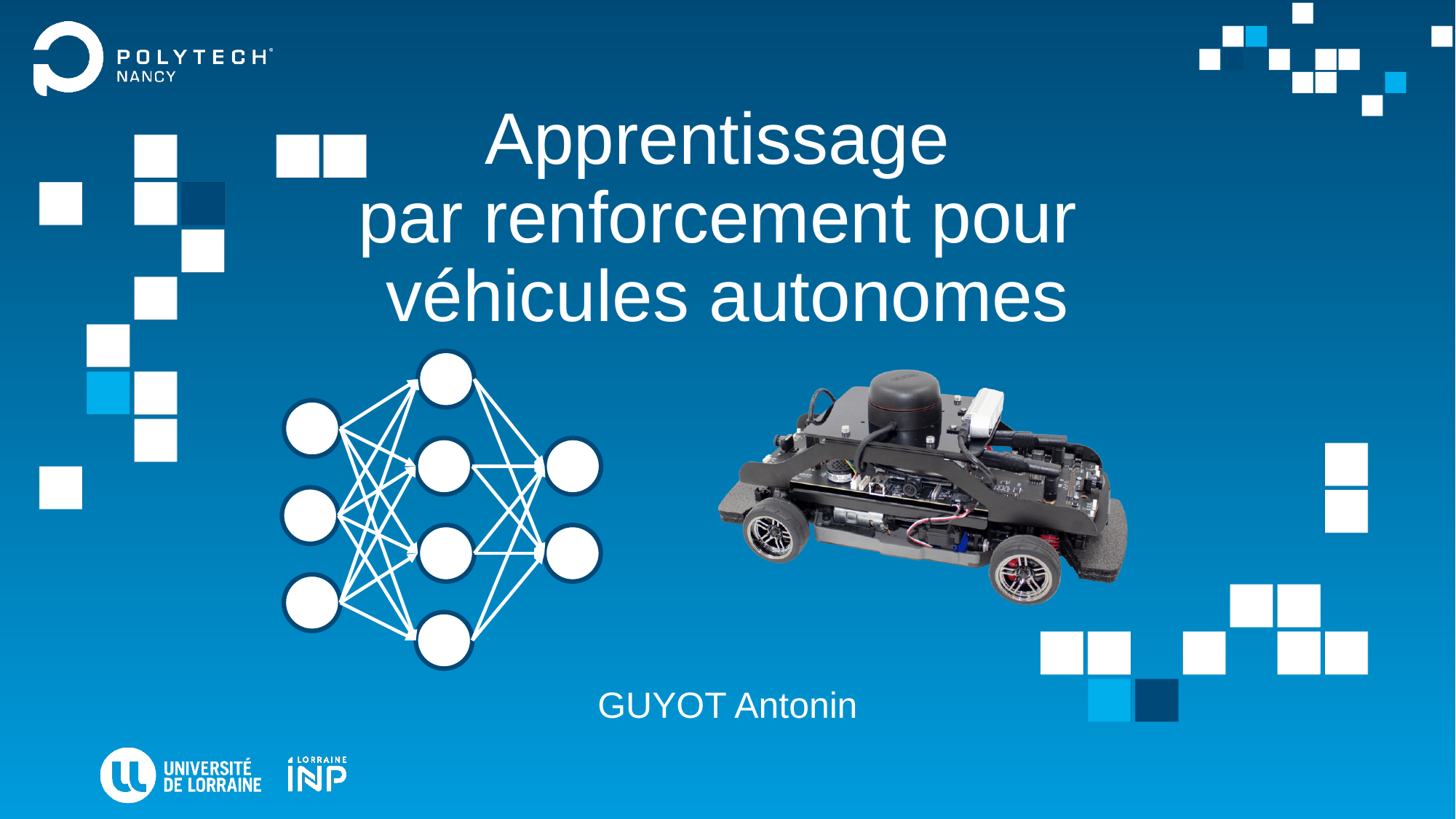

# Apprentissage par renforcement pour véhicules autonomes
GUYOT Antonin